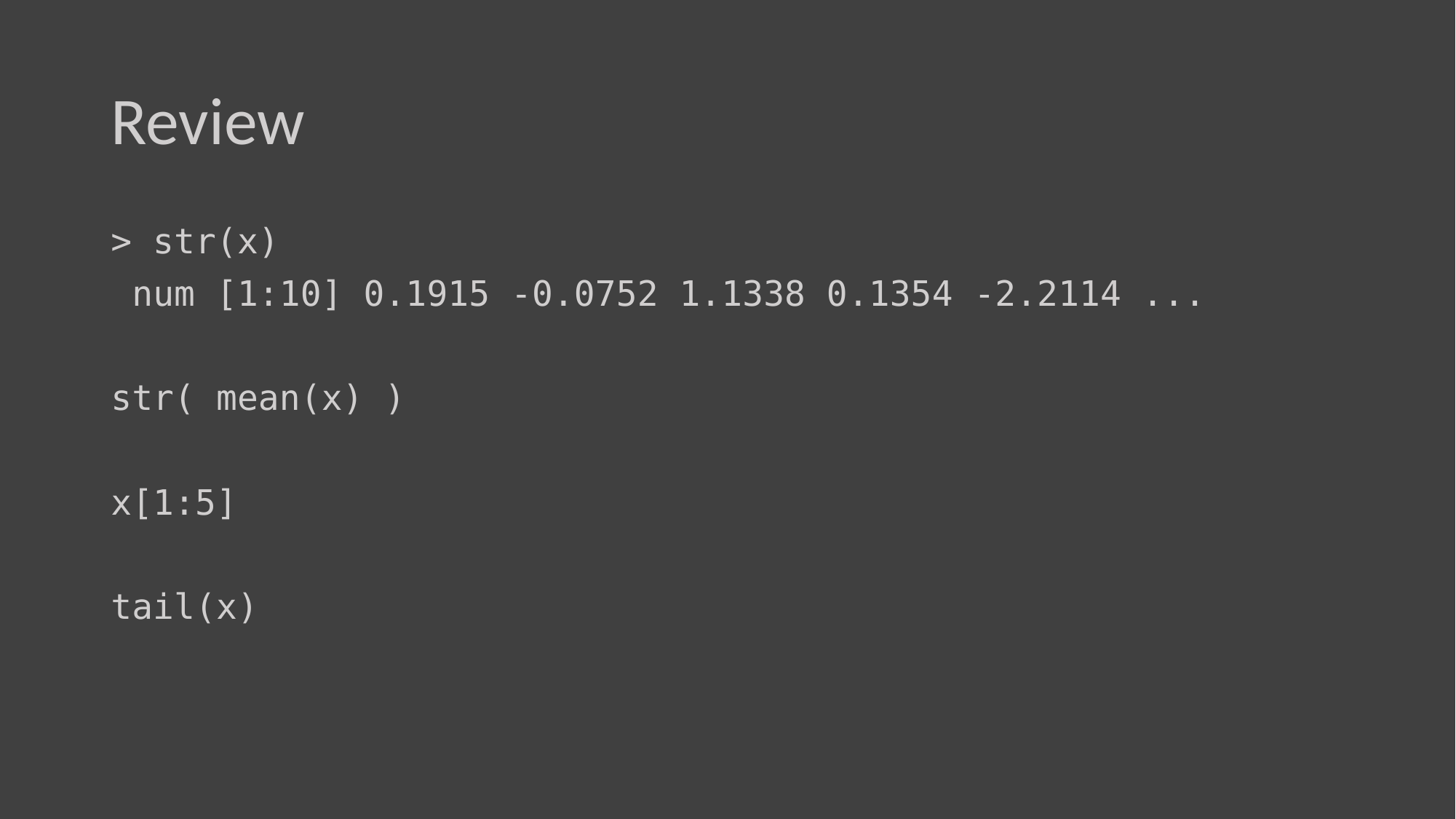

# Review
> str(x)
 num [1:10] 0.1915 -0.0752 1.1338 0.1354 -2.2114 ...

str( mean(x) )

x[1:5]

tail(x)